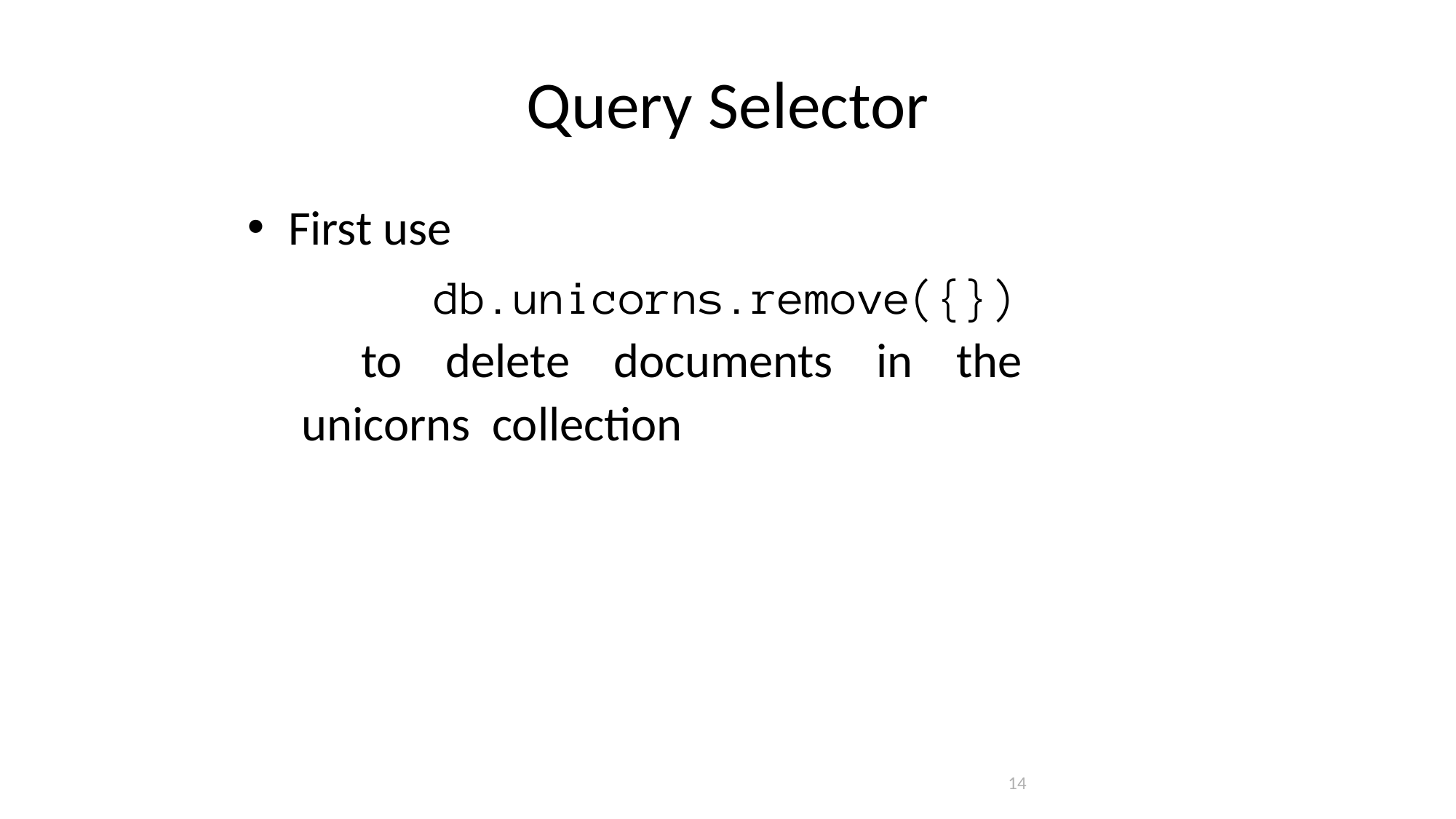

# Query Selector
First use
db.unicorns.remove({})  to delete documents in the unicorns  collection
14